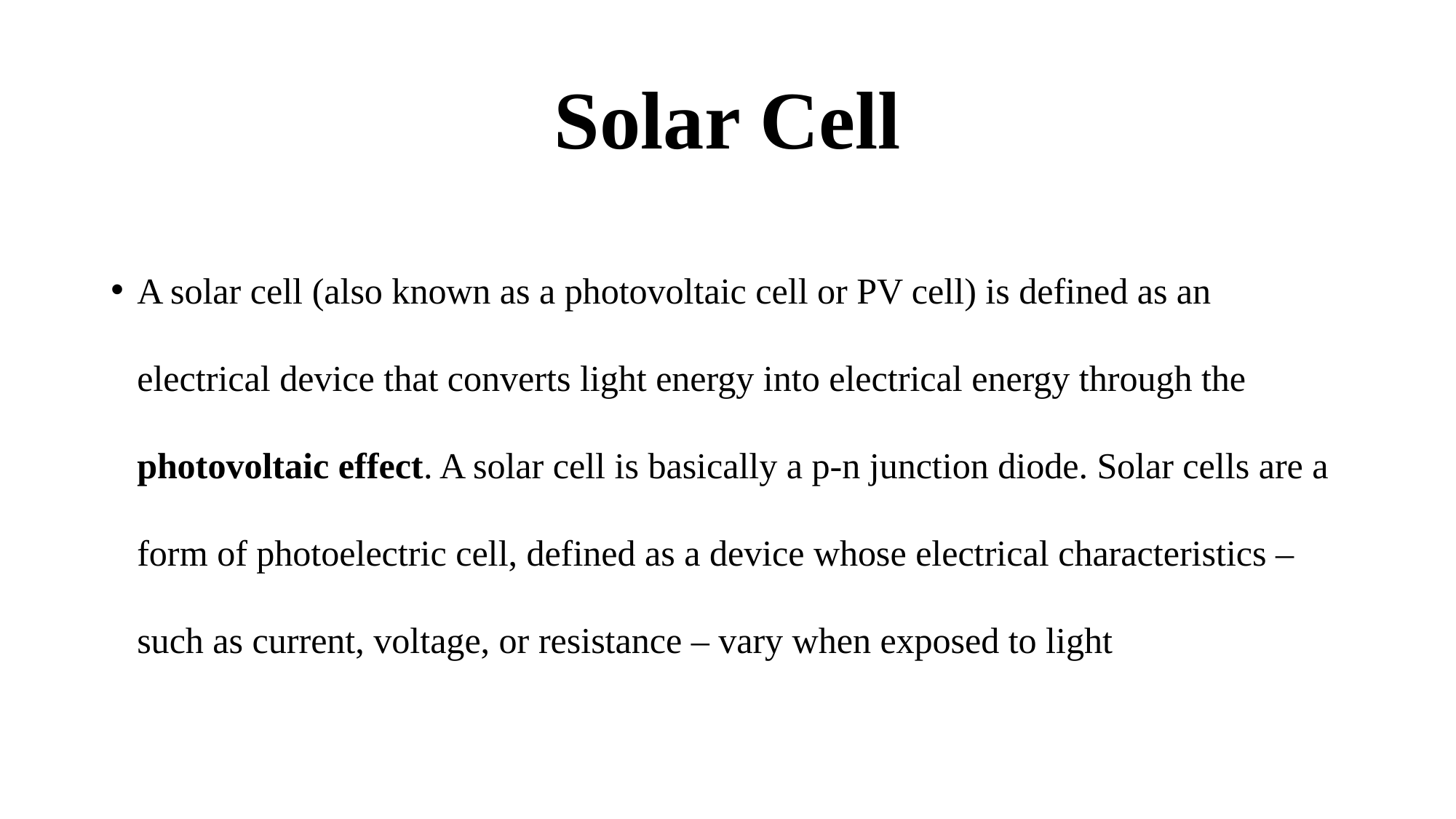

# Solar Cell
A solar cell (also known as a photovoltaic cell or PV cell) is defined as an electrical device that converts light energy into electrical energy through the photovoltaic effect. A solar cell is basically a p-n junction diode. Solar cells are a form of photoelectric cell, defined as a device whose electrical characteristics – such as current, voltage, or resistance – vary when exposed to light